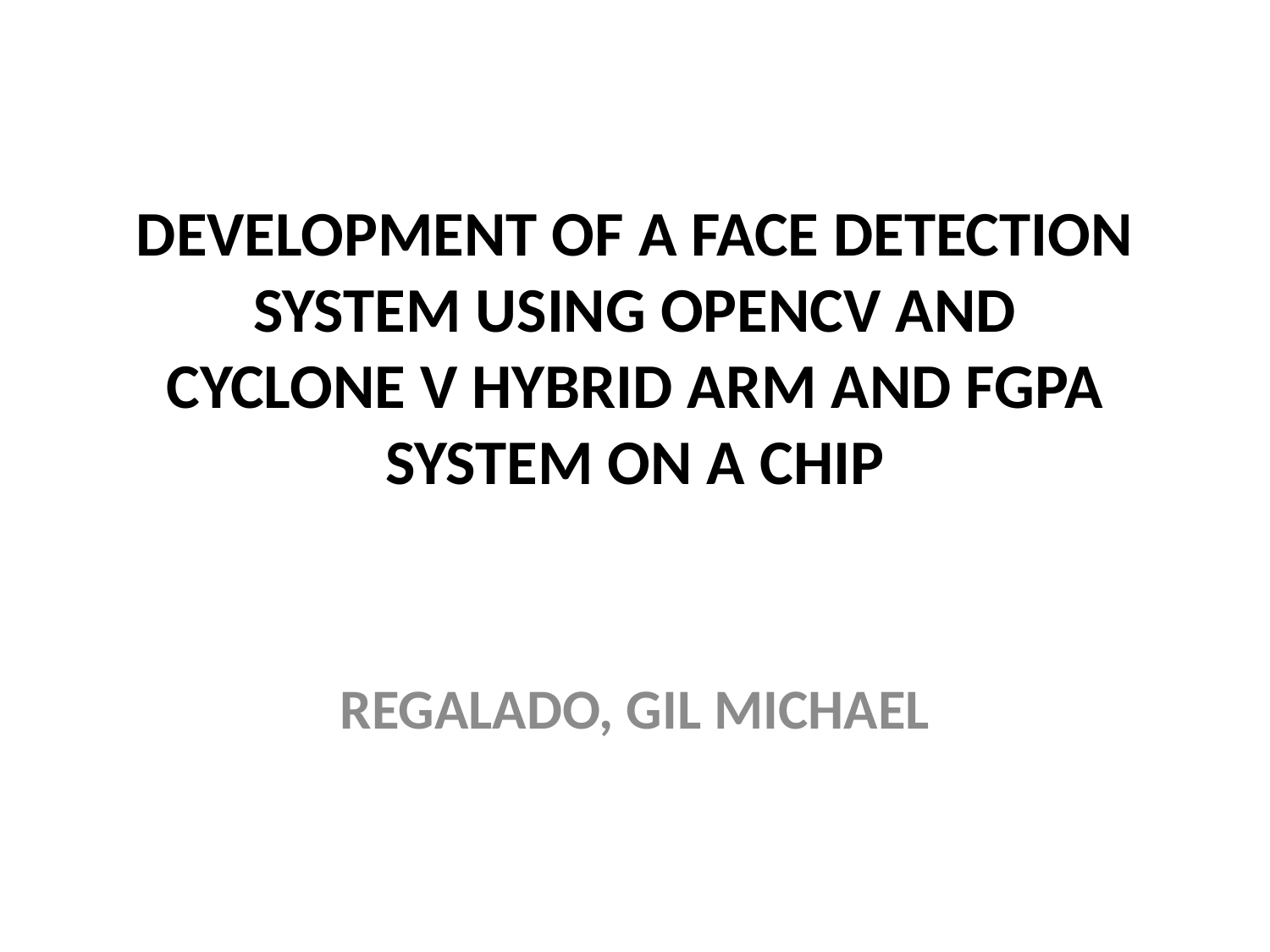

# DEVELOPMENT OF A FACE DETECTION SYSTEM USING OPENCV AND CYCLONE V HYBRID ARM AND FGPA SYSTEM ON A CHIP
REGALADO, GIL MICHAEL